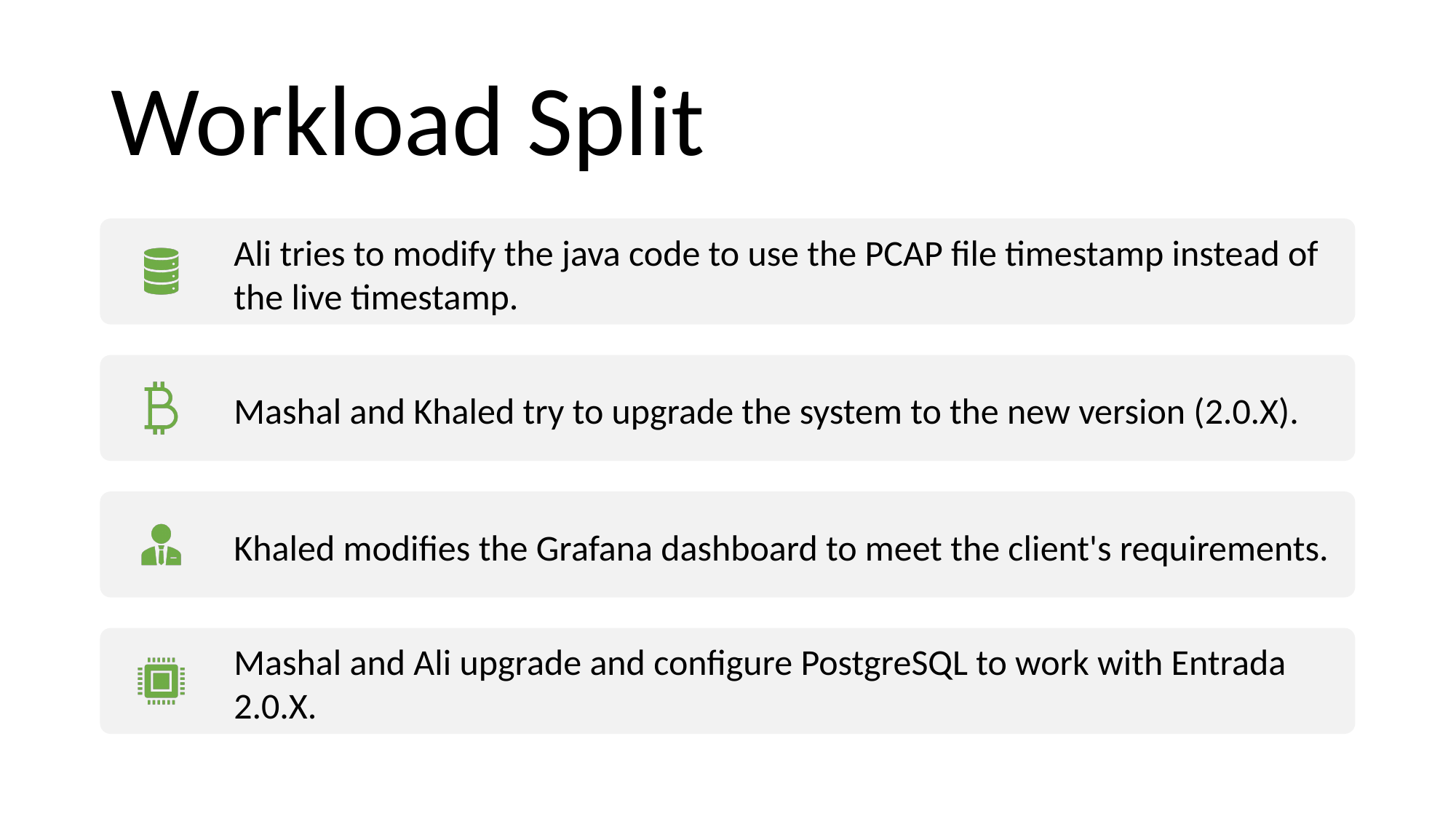

# Workload Split
Ali tries to modify the java code to use the PCAP file timestamp instead of the live timestamp.
Mashal and Khaled try to upgrade the system to the new version (2.0.X).
Khaled modifies the Grafana dashboard to meet the client's requirements.
Mashal and Ali upgrade and configure PostgreSQL to work with Entrada 2.0.X.